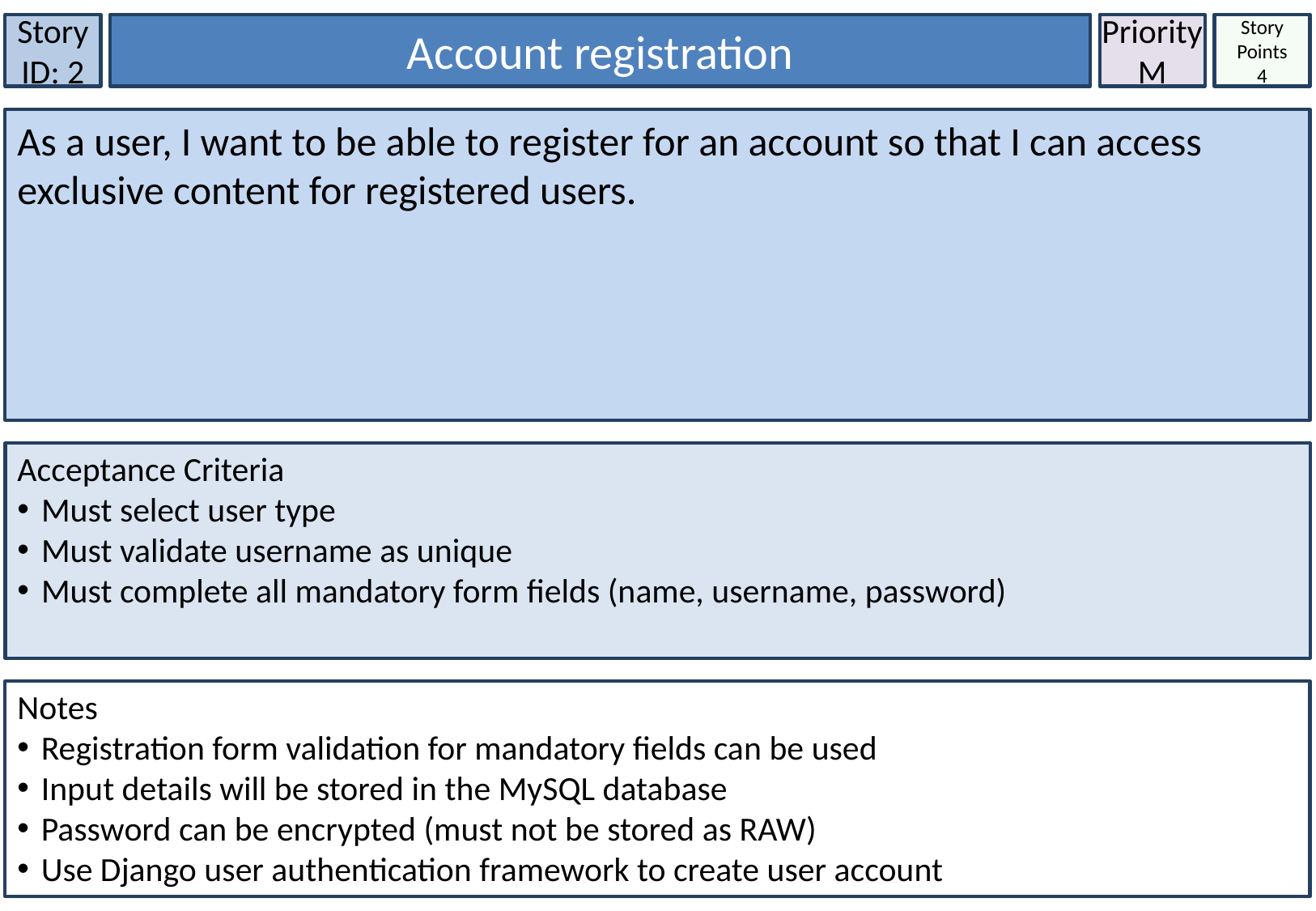

Story ID: 2
Account registration
Priority
M
Story Points
4
As a user, I want to be able to register for an account so that I can access exclusive content for registered users.
Acceptance Criteria
Must select user type
Must validate username as unique
Must complete all mandatory form fields (name, username, password)
Notes
Registration form validation for mandatory fields can be used
Input details will be stored in the MySQL database
Password can be encrypted (must not be stored as RAW)
Use Django user authentication framework to create user account